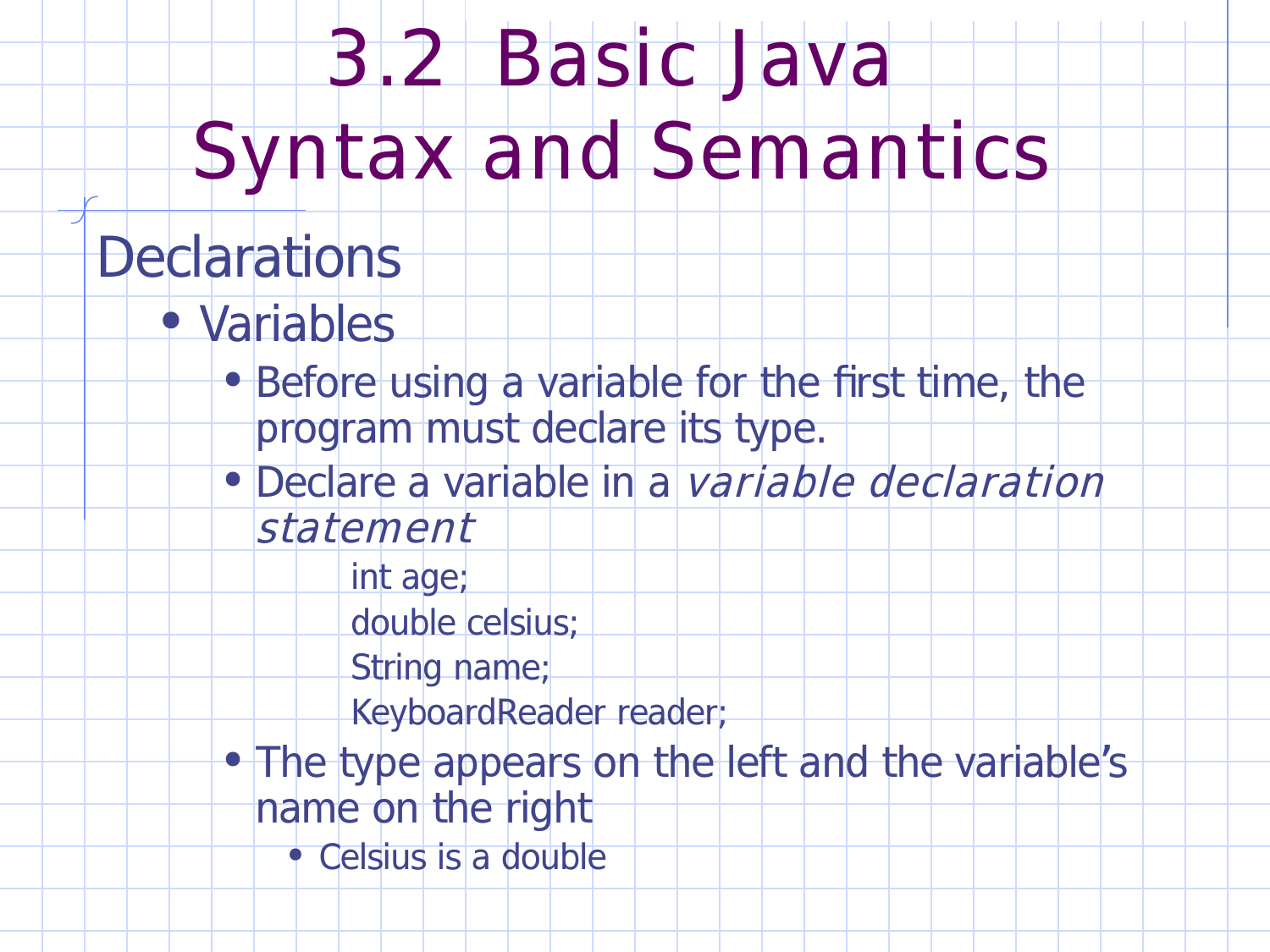

# 3.2  Basic Java Syntax and Semantics
Declarations
Variables
Before using a variable for the first time, the program must declare its type.
Declare a variable in a variable declaration statement
int age;
double celsius;
String name;
KeyboardReader reader;
The type appears on the left and the variable’s name on the right
Celsius is a double